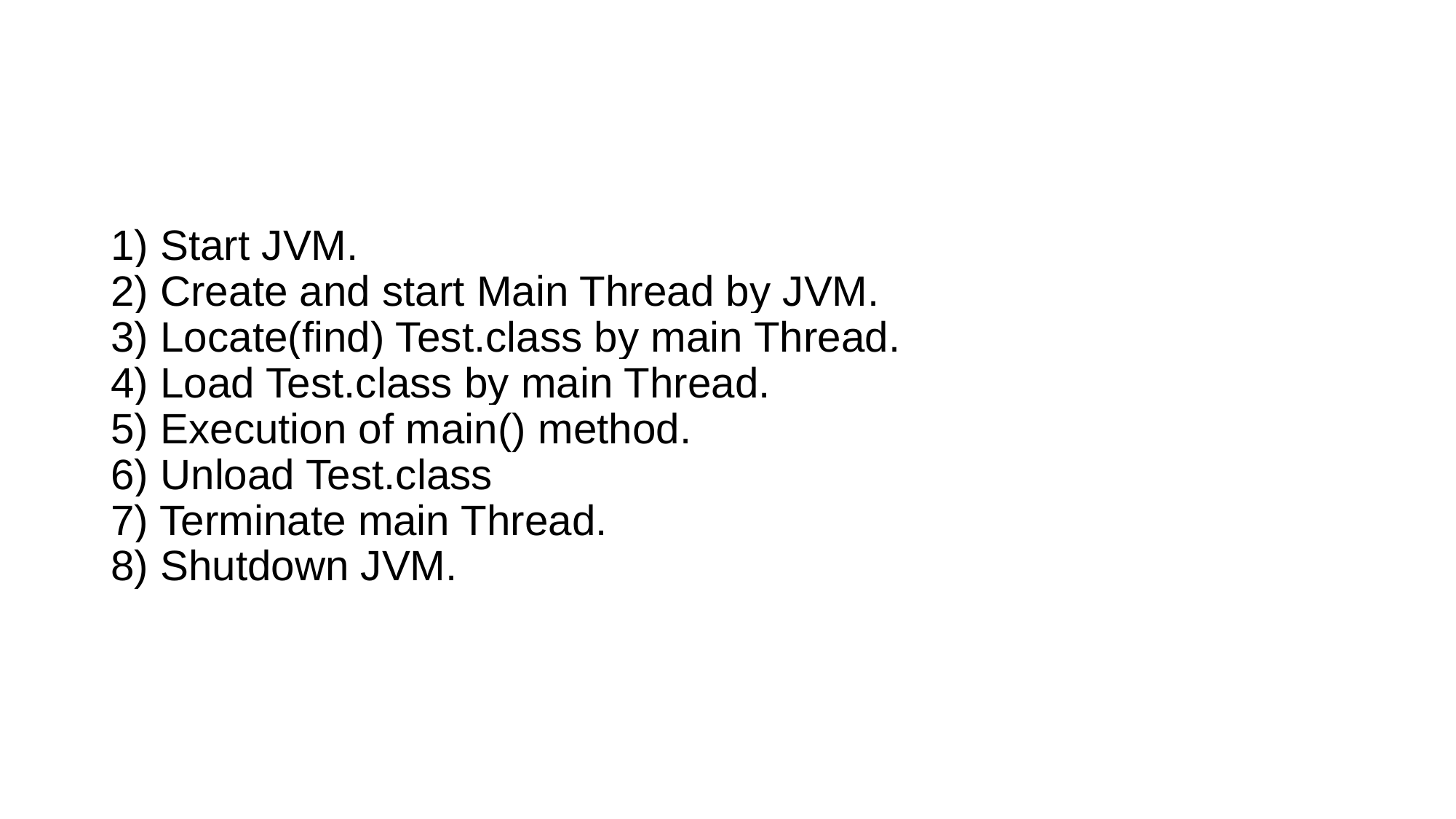

#
1) Start JVM.
2) Create and start Main Thread by JVM.
3) Locate(find) Test.class by main Thread.
4) Load Test.class by main Thread.
5) Execution of main() method.
6) Unload Test.class
7) Terminate main Thread.
8) Shutdown JVM.